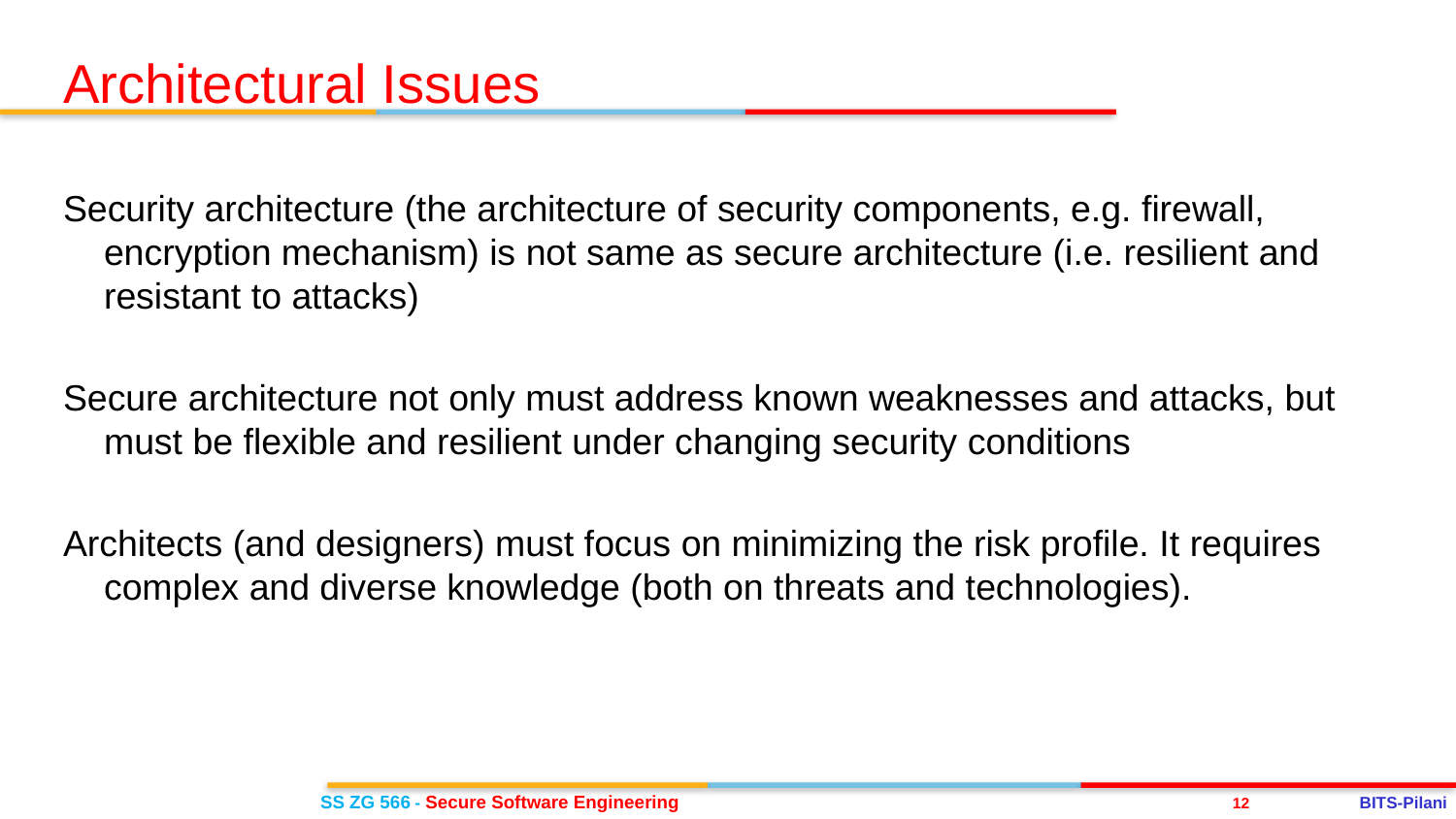

Architectural Issues
Security architecture (the architecture of security components, e.g. firewall, encryption mechanism) is not same as secure architecture (i.e. resilient and resistant to attacks)

Secure architecture not only must address known weaknesses and attacks, but must be flexible and resilient under changing security conditions

Architects (and designers) must focus on minimizing the risk profile. It requires complex and diverse knowledge (both on threats and technologies).